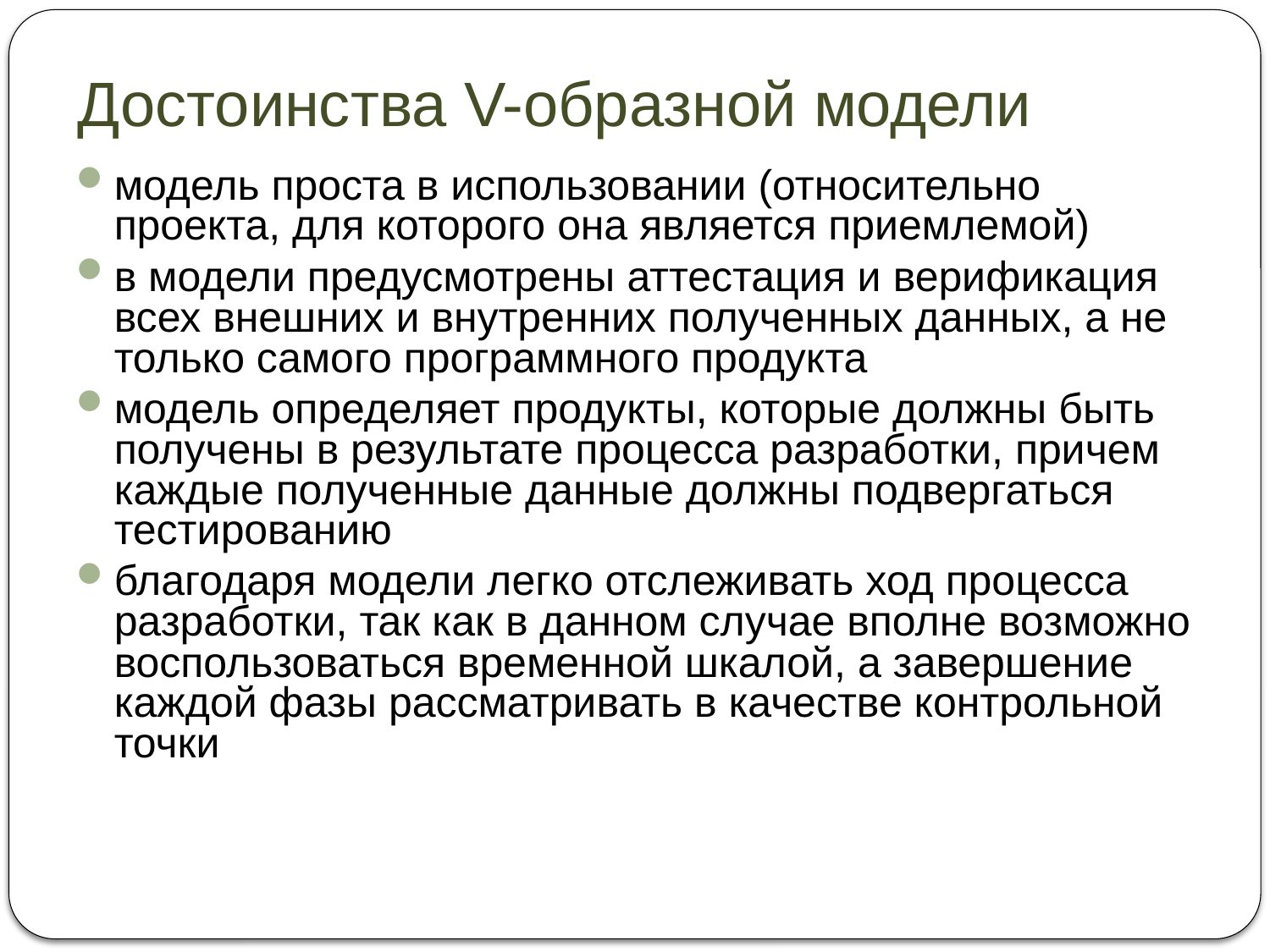

# Достоинства V-образной модели
модель проста в использовании (относительно проекта, для которого она является приемлемой)
в модели предусмотрены аттестация и верификация всех внешних и внутренних полученных данных, а не только самого программного продукта
модель определяет продукты, которые должны быть получены в результате процесса разработки, причем каждые полученные данные должны подвергаться тестированию
благодаря модели легко отслеживать ход процесса разработки, так как в данном случае вполне возможно воспользоваться временной шкалой, а завершение каждой фазы рассматривать в качестве контрольной точки